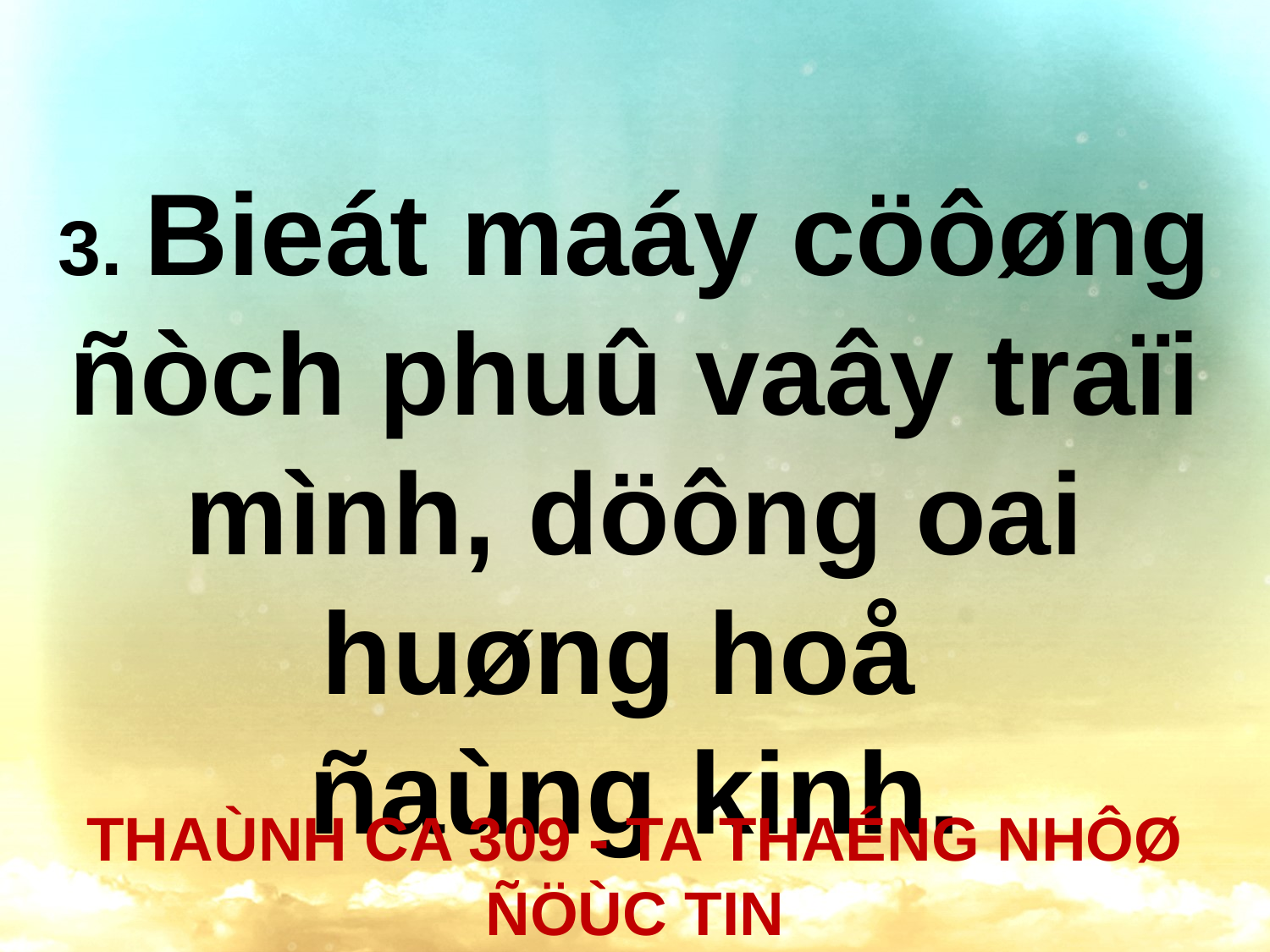

3. Bieát maáy cöôøng ñòch phuû vaây traïi mình, döông oai huøng hoå
ñaùng kinh.
THAÙNH CA 309 - TA THAÉNG NHÔØ ÑÖÙC TIN